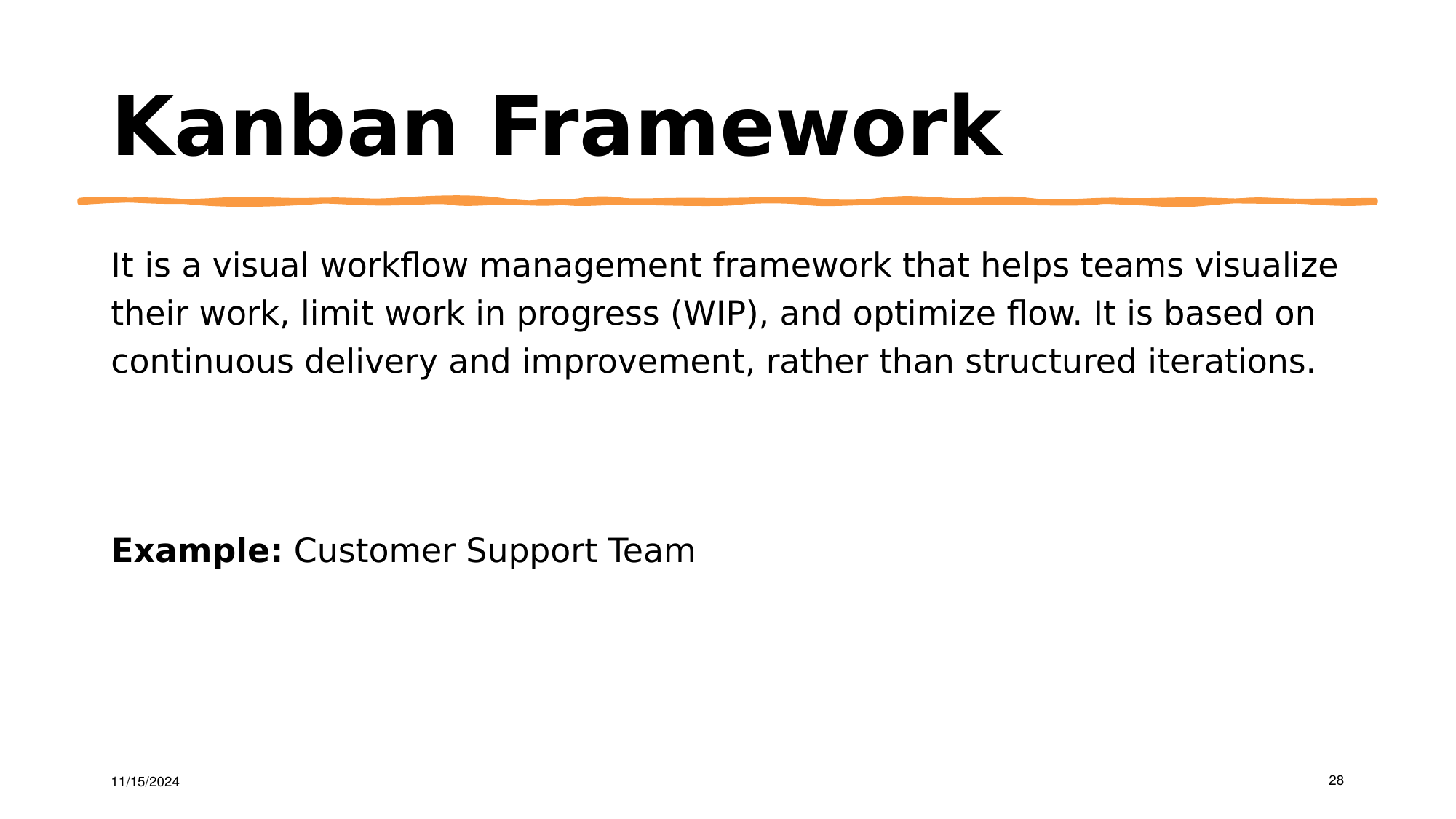

# Kanban Framework

It is a visual workflow management framework that helps teams visualize their work, limit work in progress (WIP), and optimize flow. It is based on continuous delivery and improvement, rather than structured iterations.

Example: Customer Support Team
11/15/2024

28